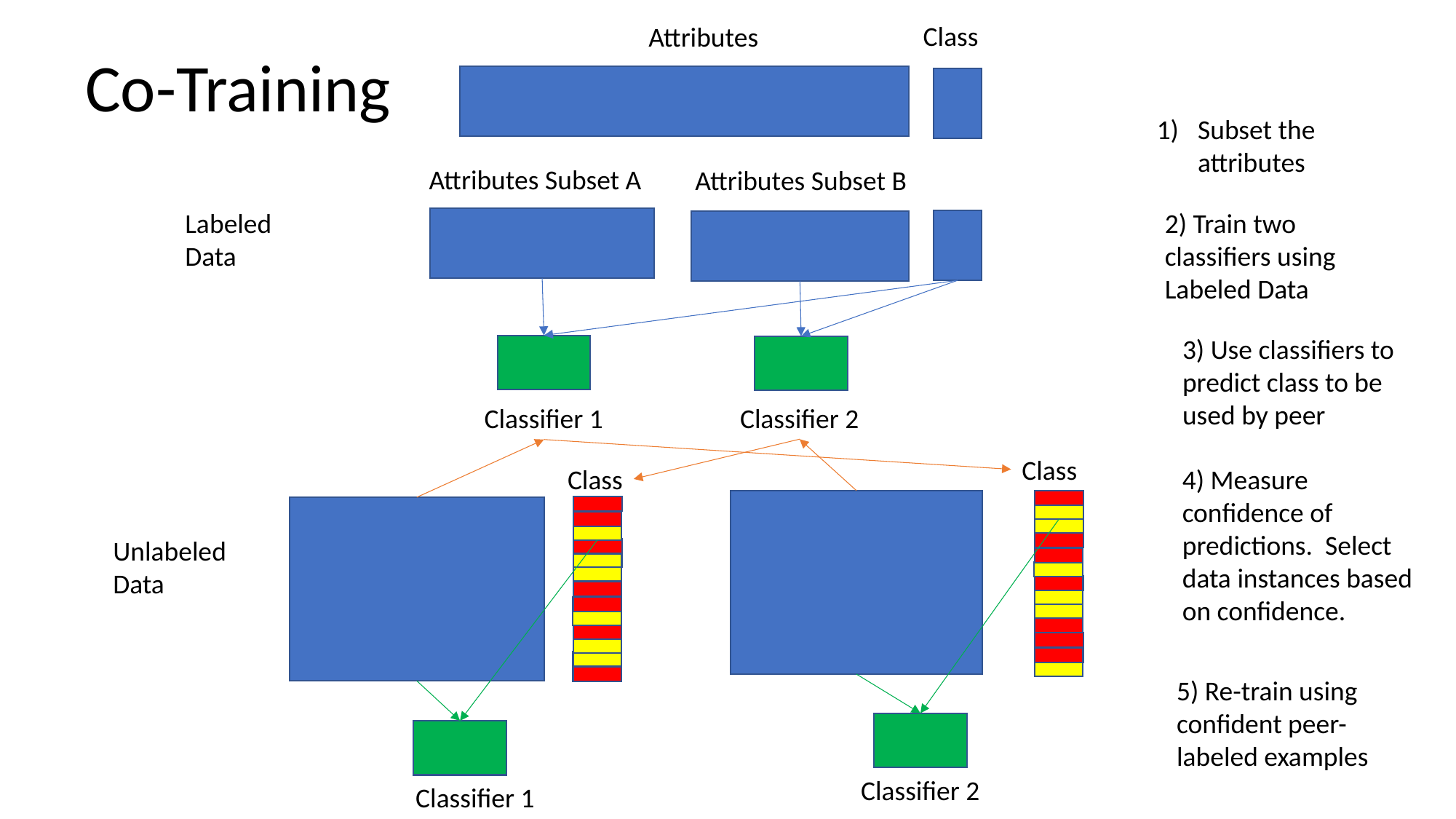

# Co-Training
Class
Attributes

Subset the attributes
Attributes Subset A
Attributes Subset B
Labeled Data
2) Train two classifiers using  Labeled Data

3) Use classifiers to predict class to be used by peer

Classifier 2
Classifier 1
Class
Class
4) Measure confidence of predictions.  Select data instances based on confidence.

Unlabeled Data

5) Re-train using confident peer-labeled examples

Classifier 2
Classifier 1